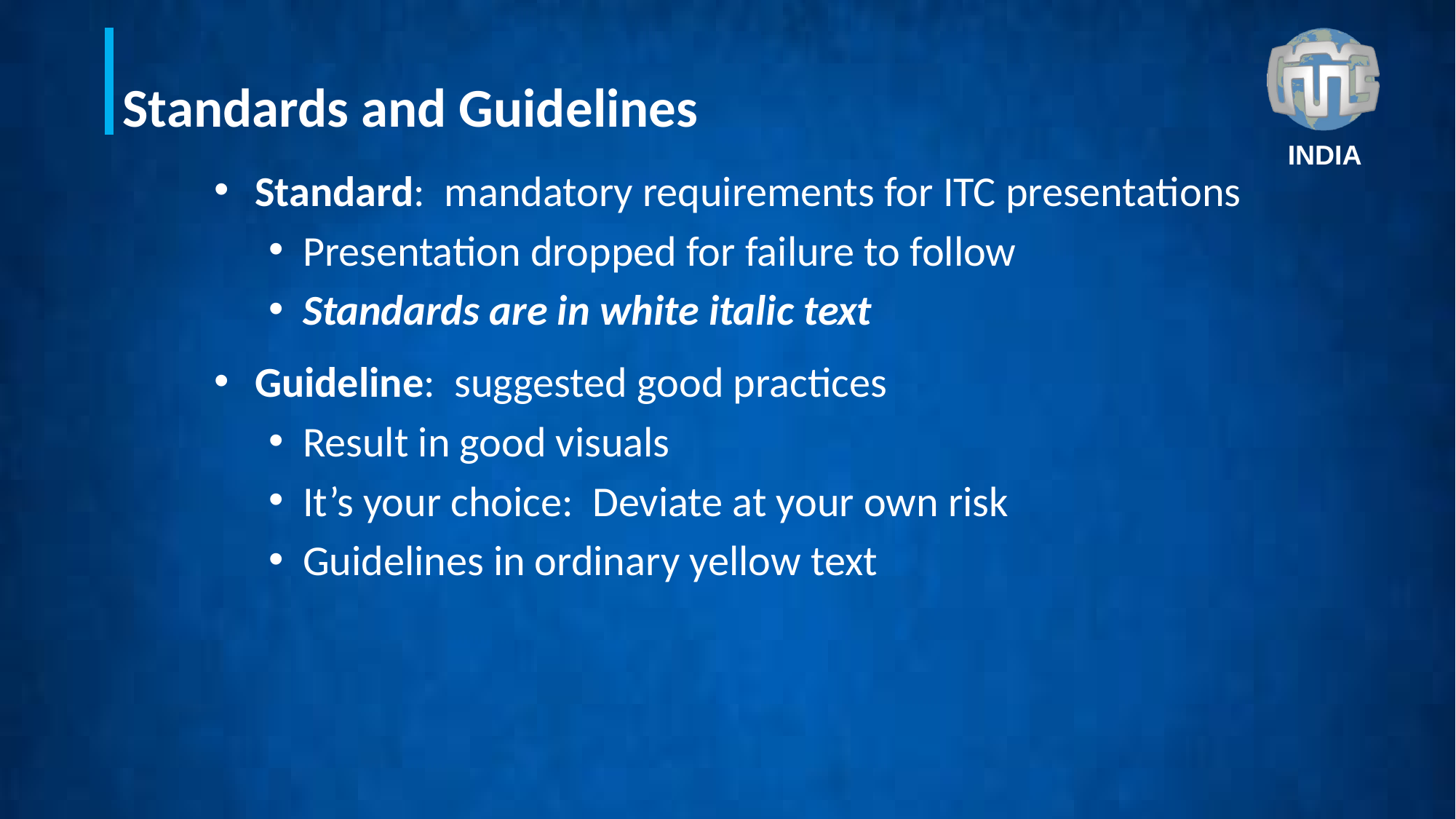

# Standards and Guidelines
Standard:  mandatory requirements for ITC presentations
Presentation dropped for failure to follow
Standards are in white italic text
Guideline:  suggested good practices
Result in good visuals
It’s your choice:  Deviate at your own risk
Guidelines in ordinary yellow text